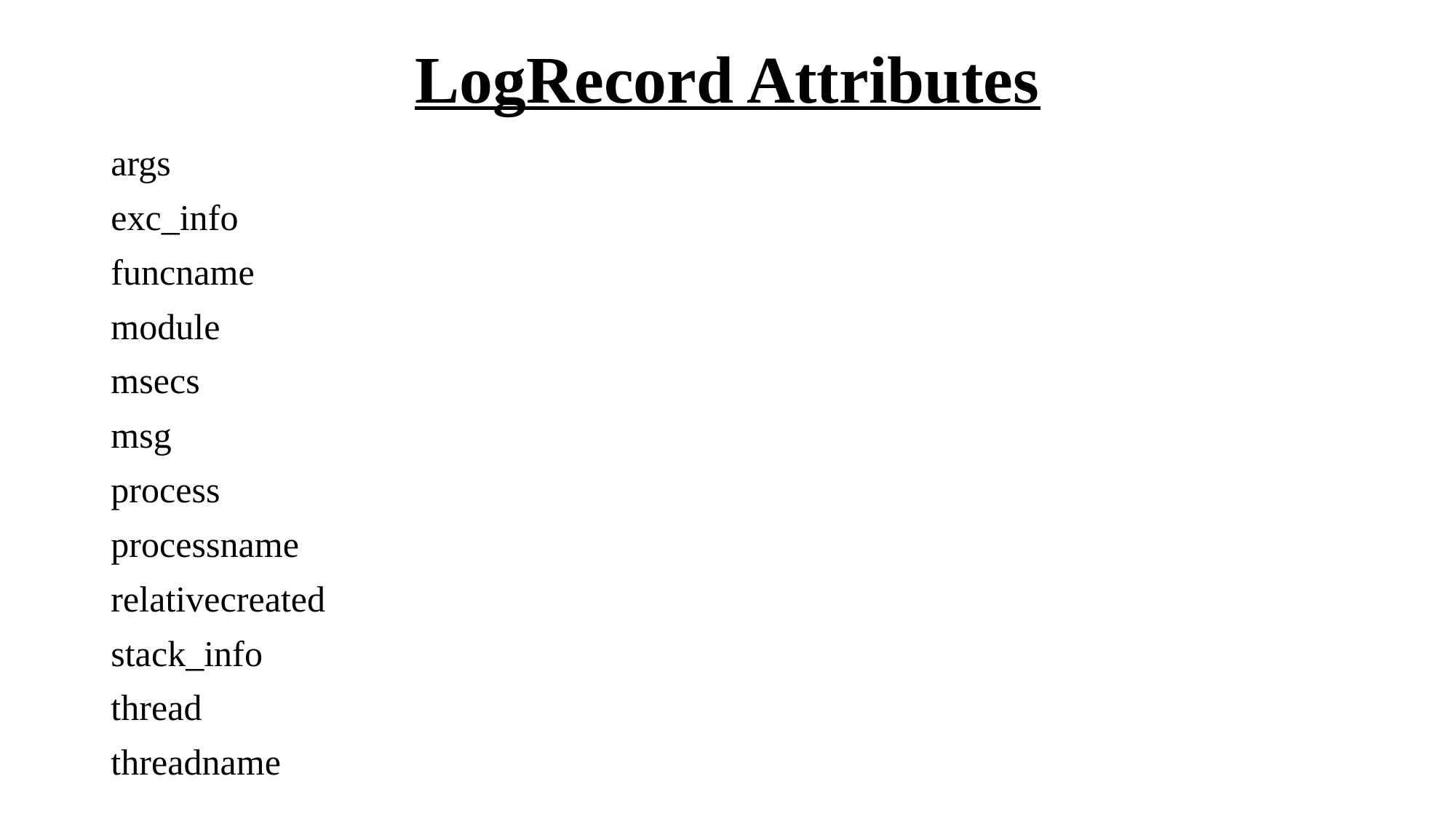

# LogRecord Attributes
args
exc_info
funcname
module
msecs
msg
process
processname
relativecreated
stack_info
thread
threadname